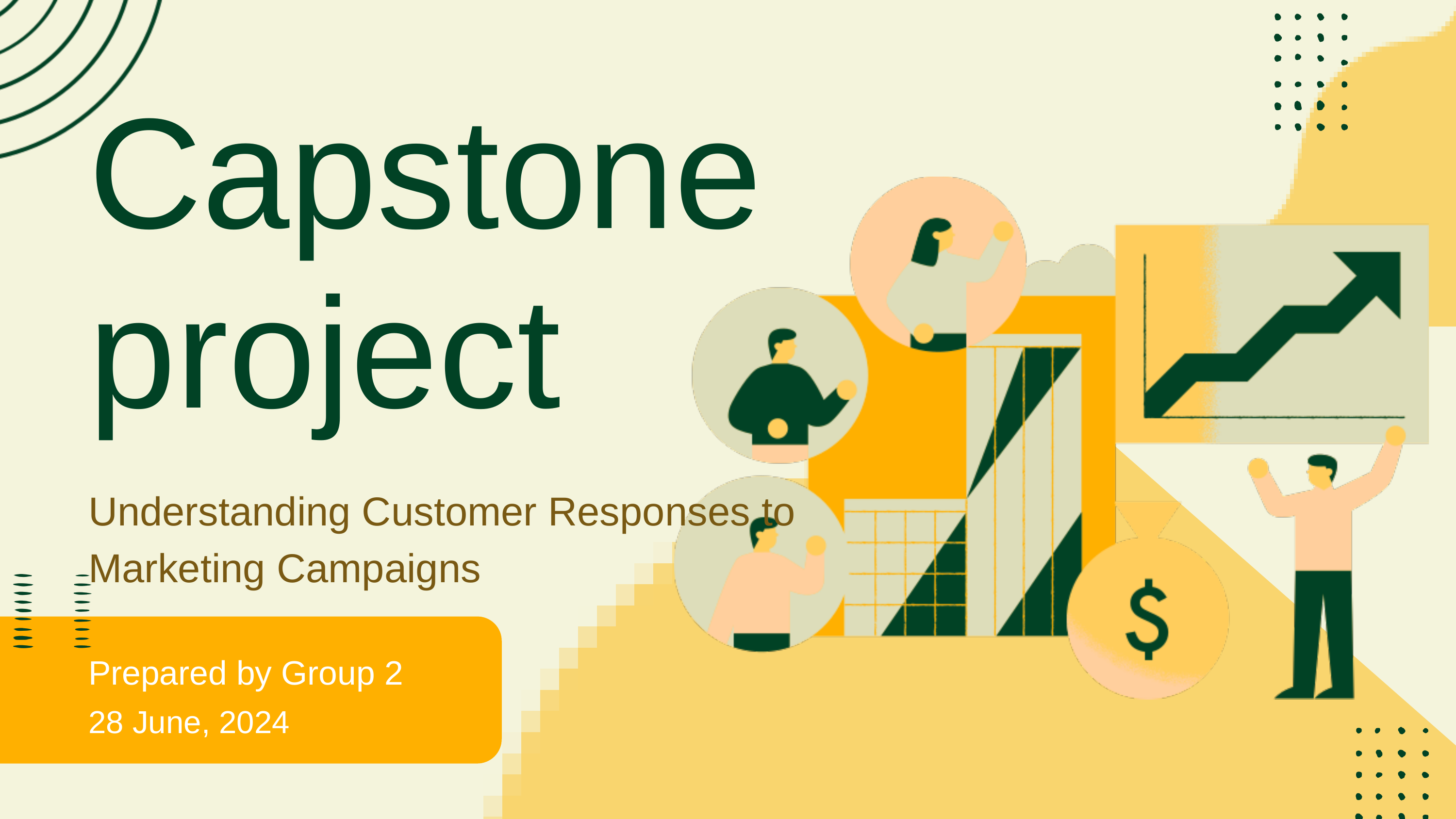

Capstone project

Understanding Customer Responses to Marketing Campaigns

Prepared by Group 2
28 June, 2024